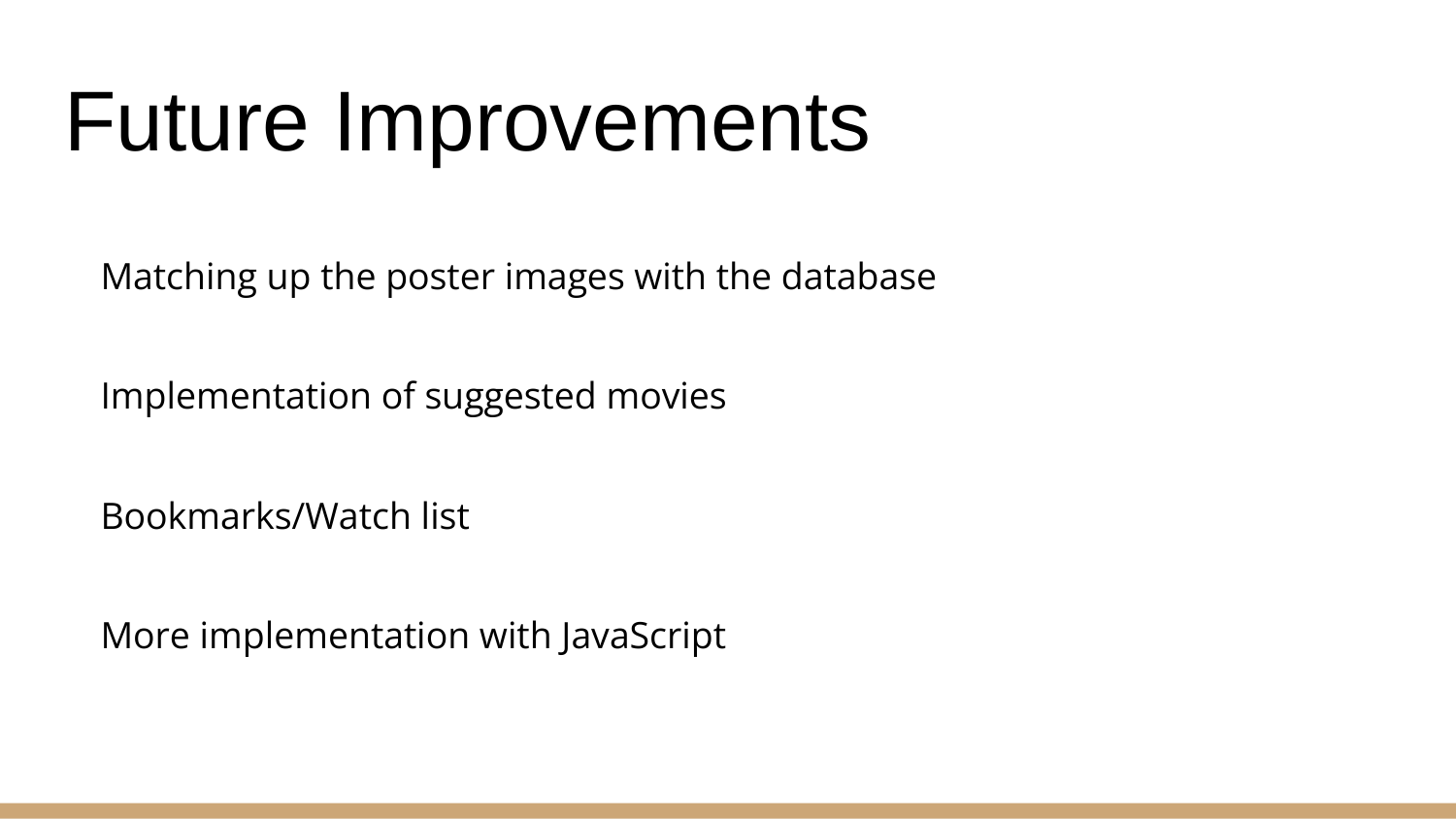

# Future Improvements
Matching up the poster images with the database
Implementation of suggested movies
Bookmarks/Watch list
More implementation with JavaScript